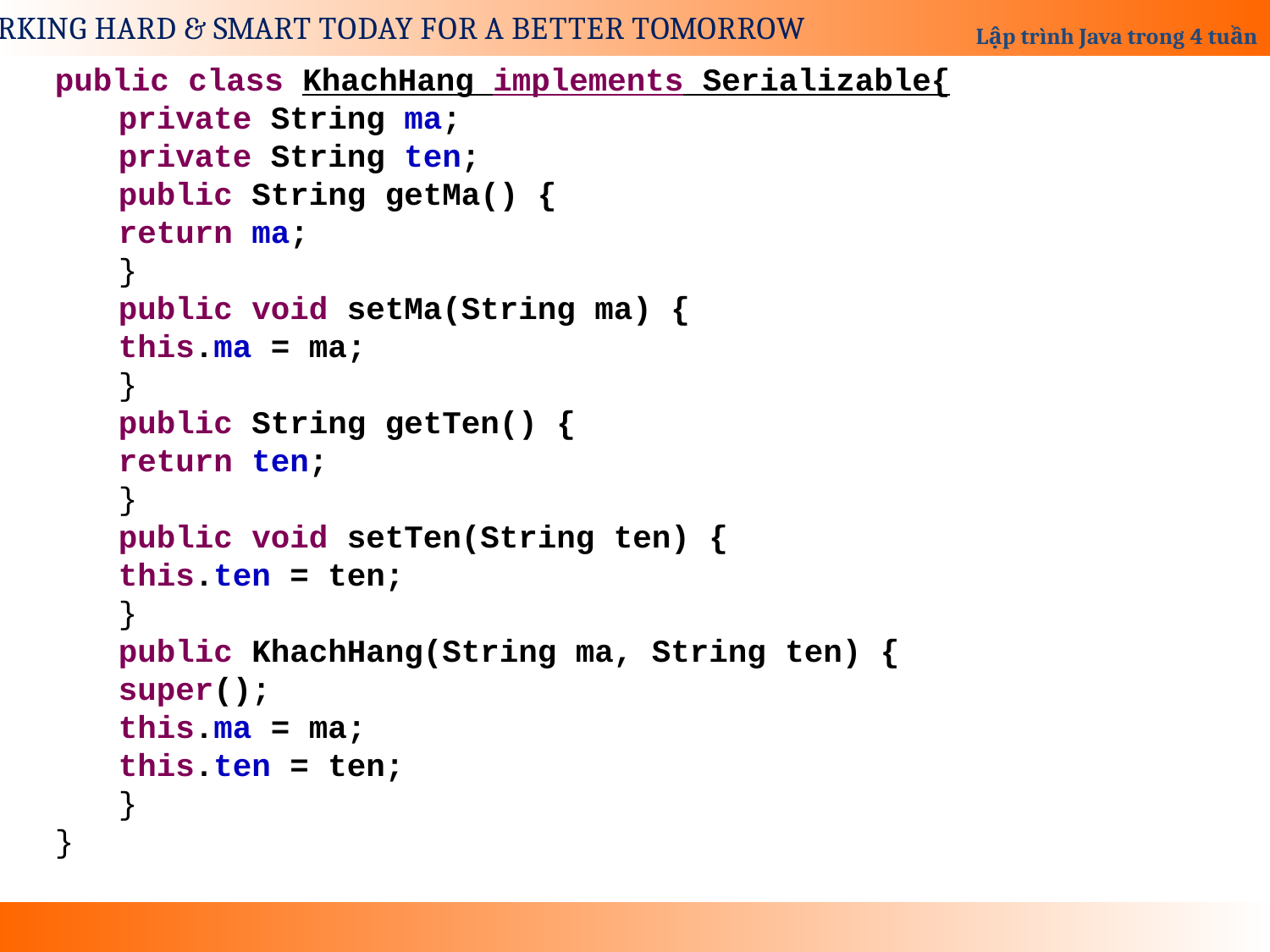

public class KhachHang implements Serializable{
private String ma;
private String ten;
public String getMa() {
return ma;
}
public void setMa(String ma) {
this.ma = ma;
}
public String getTen() {
return ten;
}
public void setTen(String ten) {
this.ten = ten;
}
public KhachHang(String ma, String ten) {
super();
this.ma = ma;
this.ten = ten;
}
}